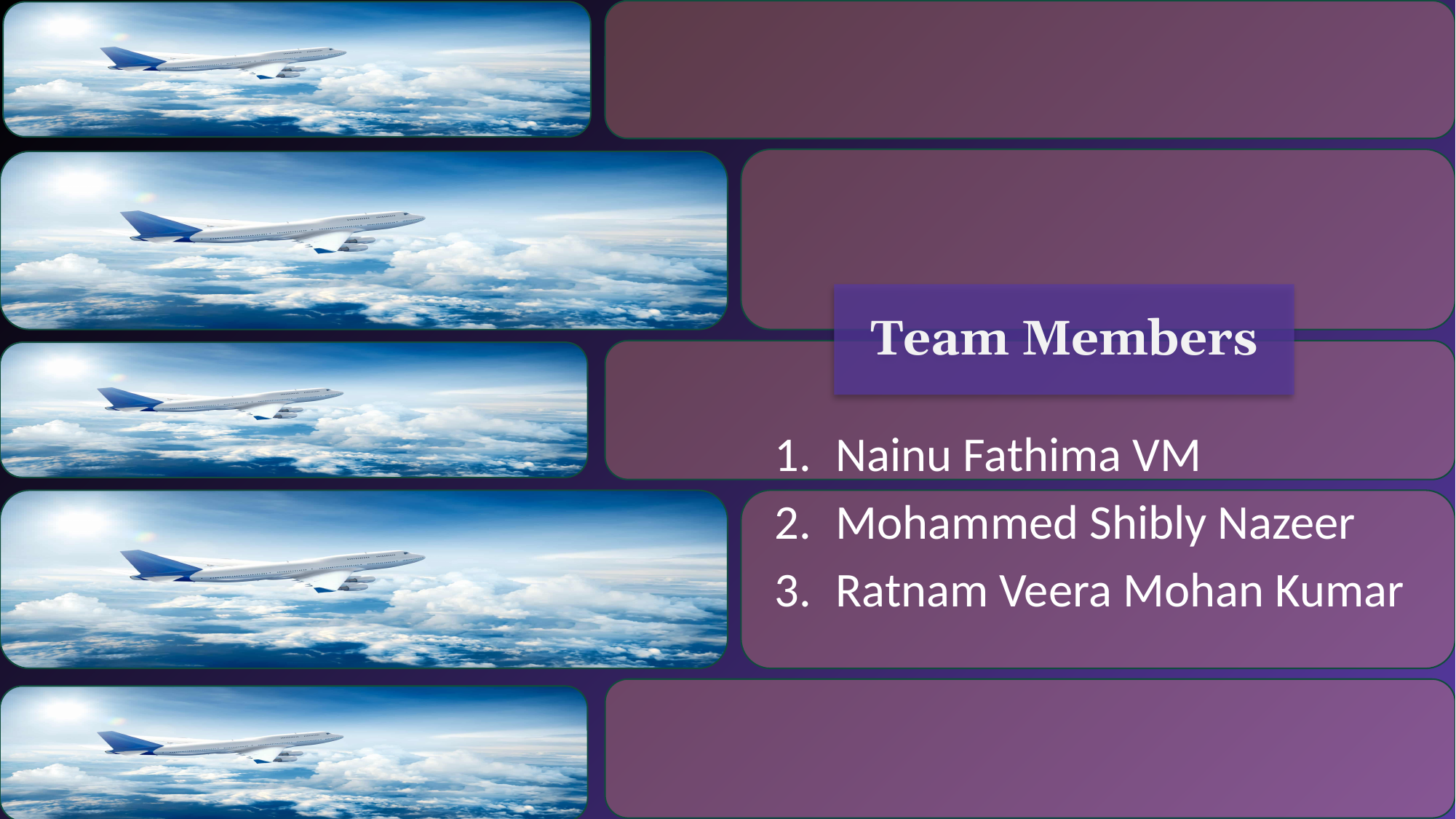

# Team Members
Nainu Fathima VM
Mohammed Shibly Nazeer
Ratnam Veera Mohan Kumar